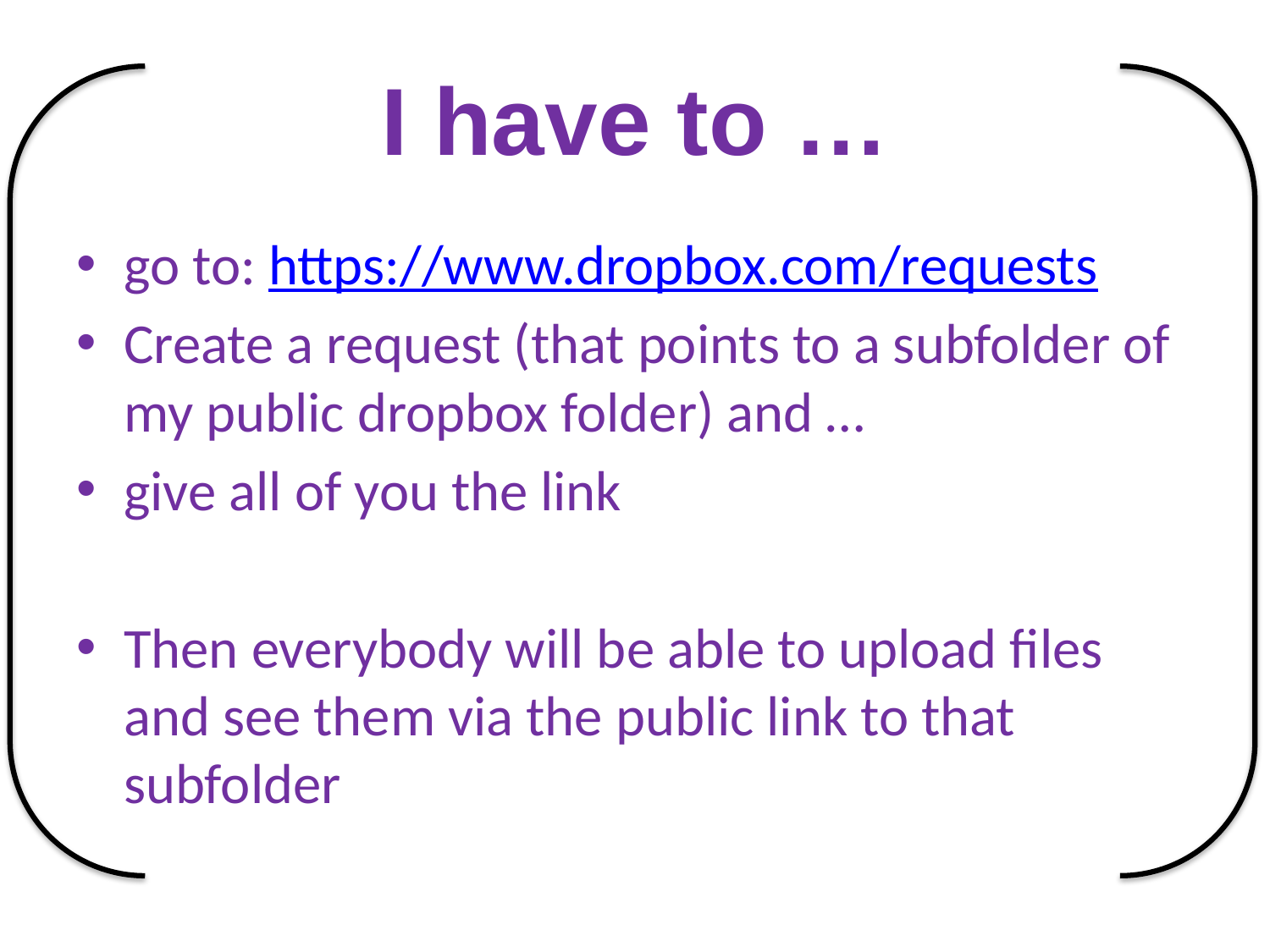

# I have to …

go to: https://www.dropbox.com/requests
Create a request (that points to a subfolder of my public dropbox folder) and …
give all of you the link

Then everybody will be able to upload files and see them via the public link to that subfolder